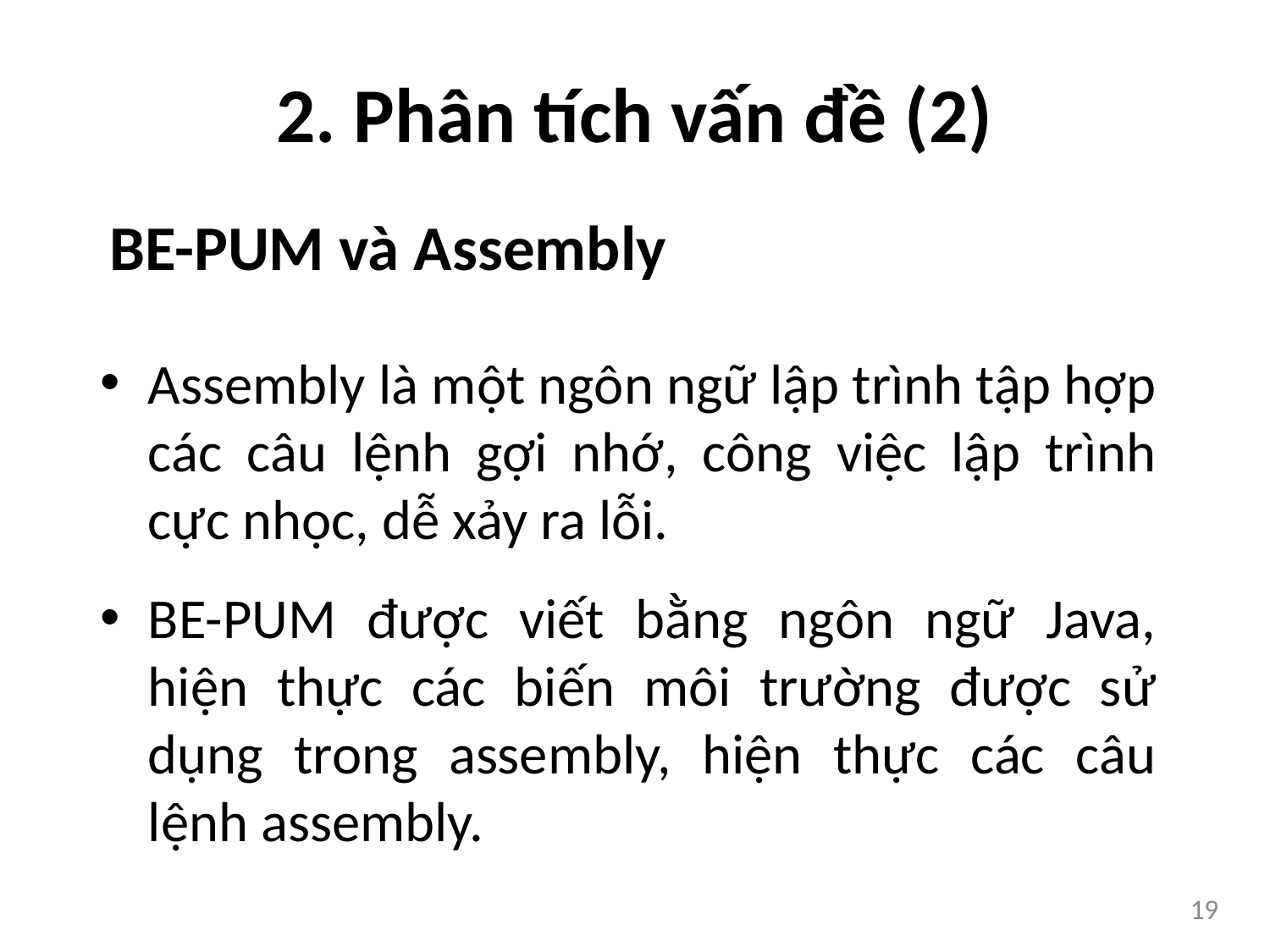

2. Phân tích vấn đề (2)
BE-PUM và Assembly
Assembly là một ngôn ngữ lập trình tập hợp các câu lệnh gợi nhớ, công việc lập trình cực nhọc, dễ xảy ra lỗi.
BE-PUM được viết bằng ngôn ngữ Java, hiện thực các biến môi trường được sử dụng trong assembly, hiện thực các câu lệnh assembly.
19